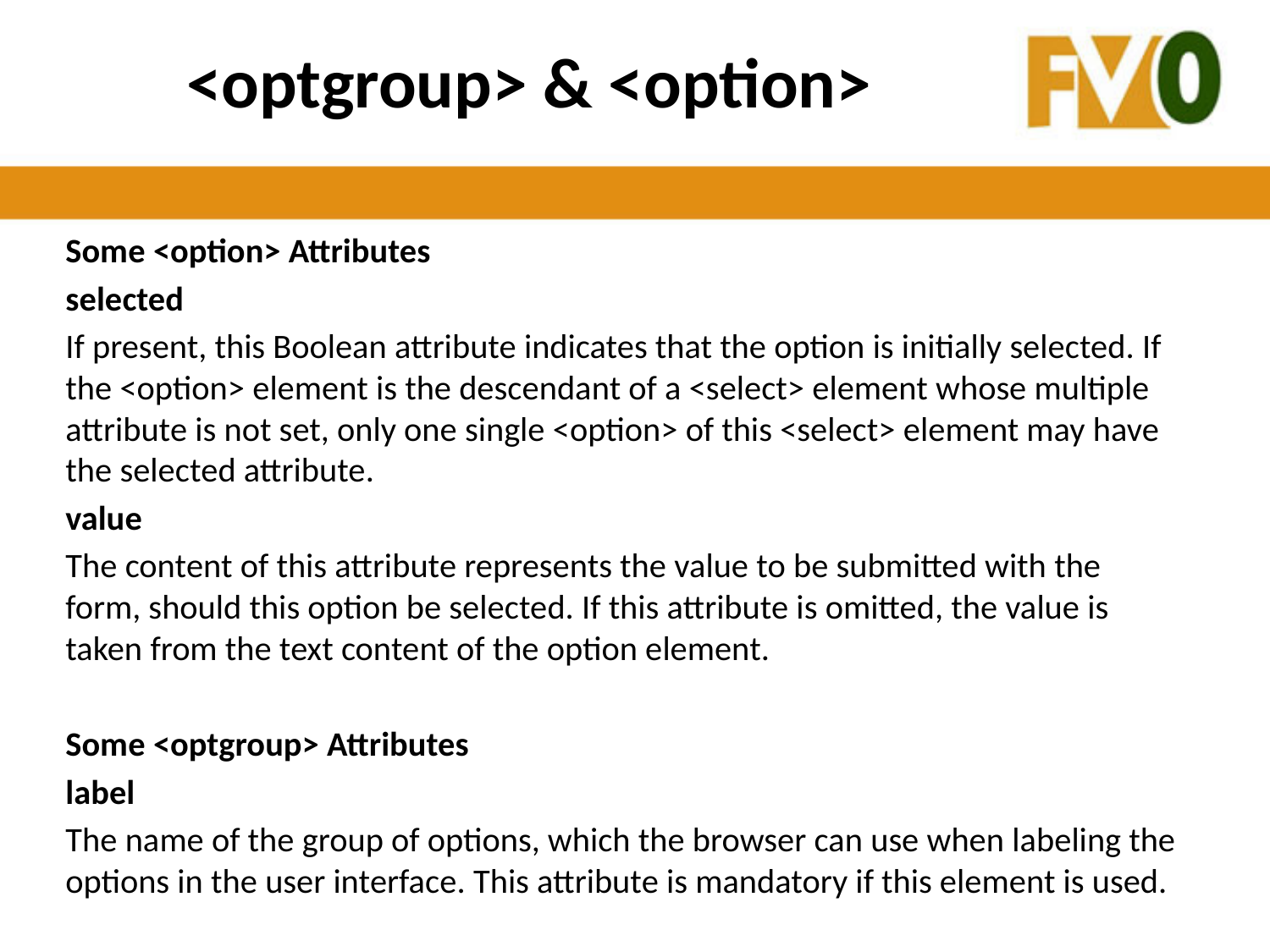

# <optgroup> & <option>
Some <option> Attributes
selected
If present, this Boolean attribute indicates that the option is initially selected. If the <option> element is the descendant of a <select> element whose multiple attribute is not set, only one single <option> of this <select> element may have the selected attribute.
value
The content of this attribute represents the value to be submitted with the form, should this option be selected. If this attribute is omitted, the value is taken from the text content of the option element.

Some <optgroup> Attributes
label
The name of the group of options, which the browser can use when labeling the options in the user interface. This attribute is mandatory if this element is used.